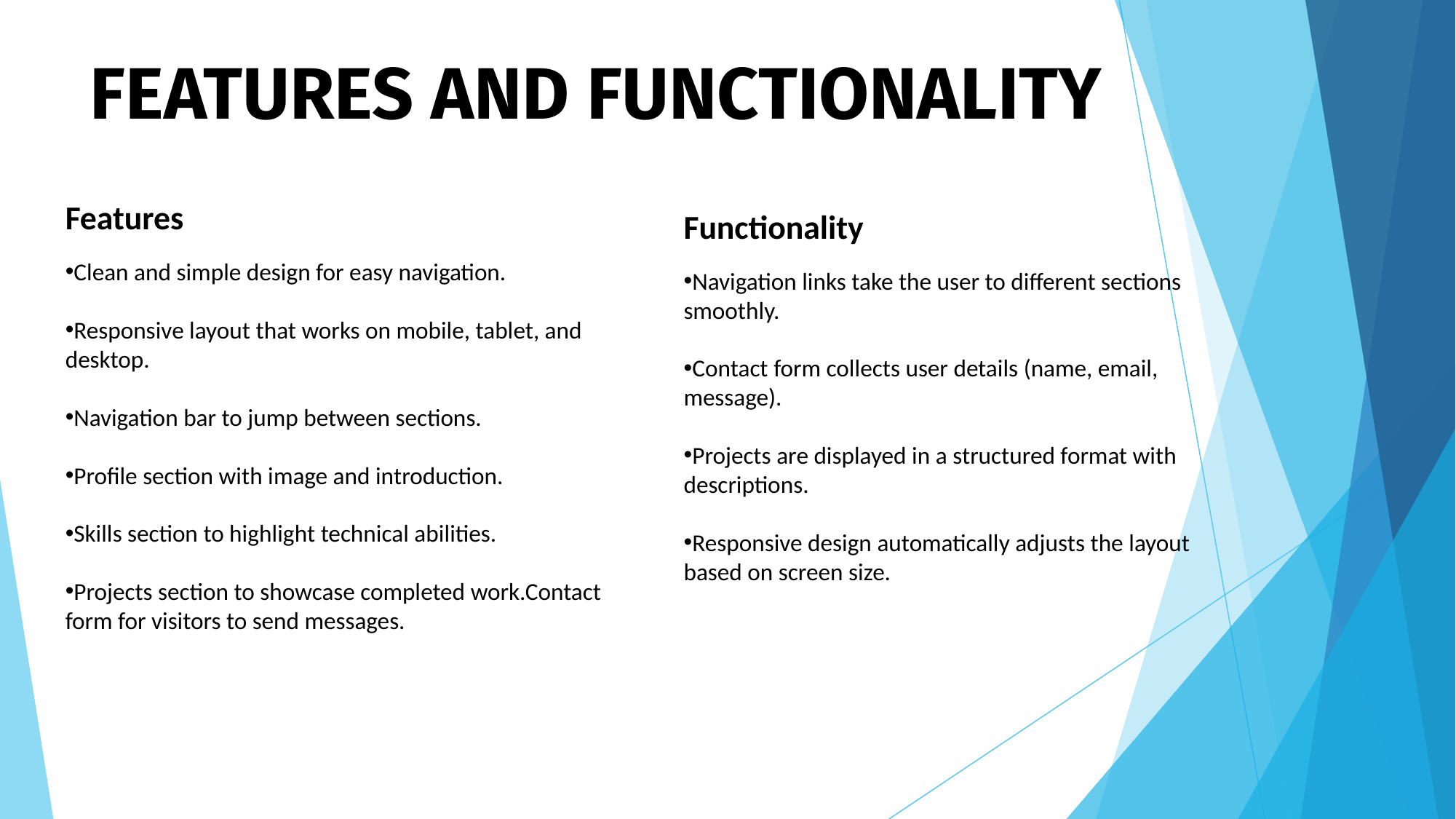

# FEATURES AND FUNCTIONALITY
Features
Clean and simple design for easy navigation.

Responsive layout that works on mobile, tablet, and desktop.

Navigation bar to jump between sections.

Profile section with image and introduction.

Skills section to highlight technical abilities.

Projects section to showcase completed work.Contact form for visitors to send messages.

Functionality
Navigation links take the user to different sections smoothly.

Contact form collects user details (name, email, message).

Projects are displayed in a structured format with descriptions.

Responsive design automatically adjusts the layout based on screen size.